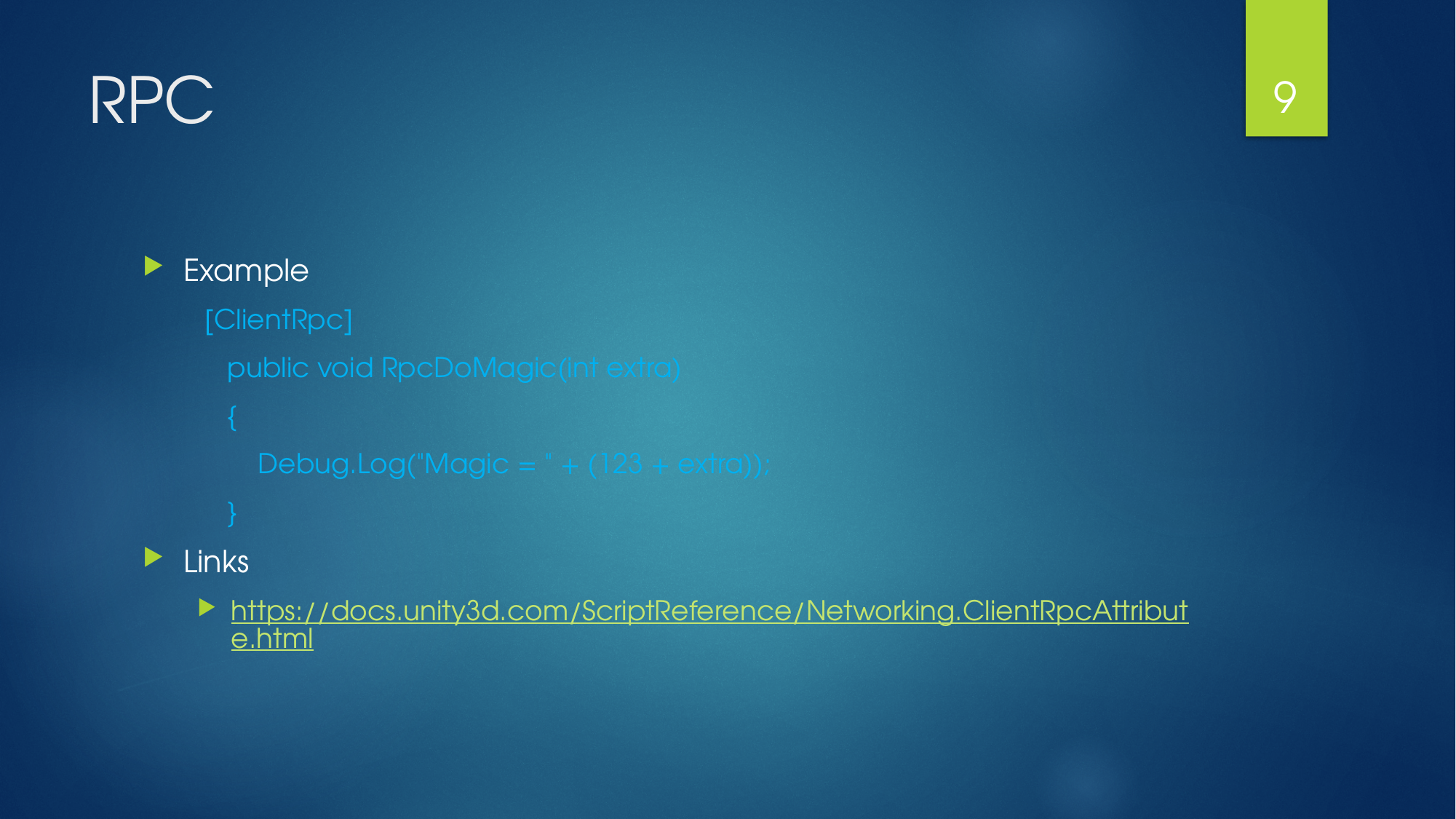

9
# RPC
Example
 [ClientRpc]
    public void RpcDoMagic(int extra)
    {
        Debug.Log("Magic = " + (123 + extra));
    }
Links
https://docs.unity3d.com/ScriptReference/Networking.ClientRpcAttribute.html